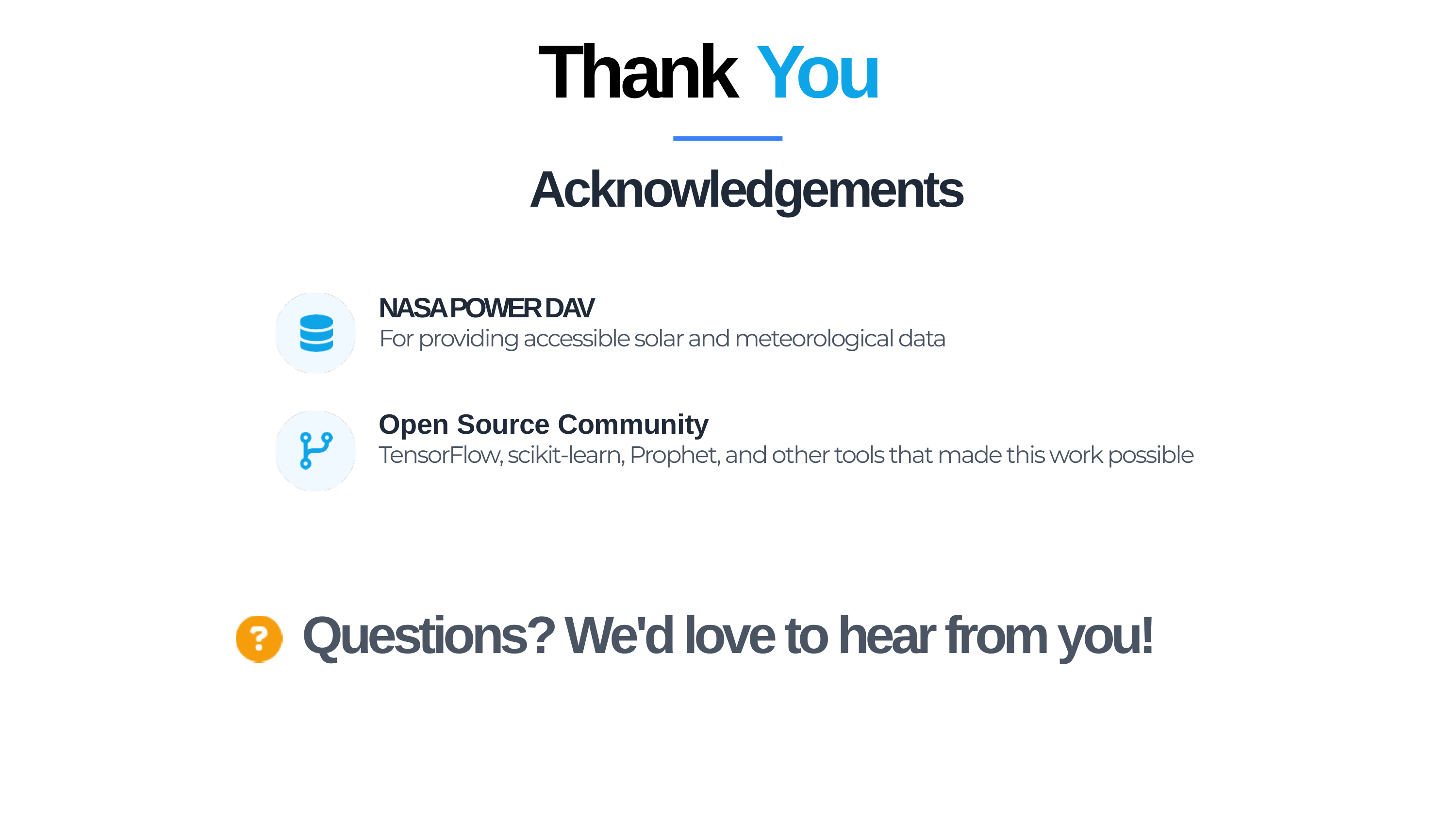

Thank You

Acknowledgements

NASA POWER DAV
For providing accessible solar and meteorological data

Open Source Community
TensorFlow, scikit-learn, Prophet, and other tools that made this work possible

Questions? We'd love to hear from you!

From Sunlight to Socket: Data-Driven Energy Insights
June 17, 2025
Questions? We'd love to hear from you!

Made with Genspark